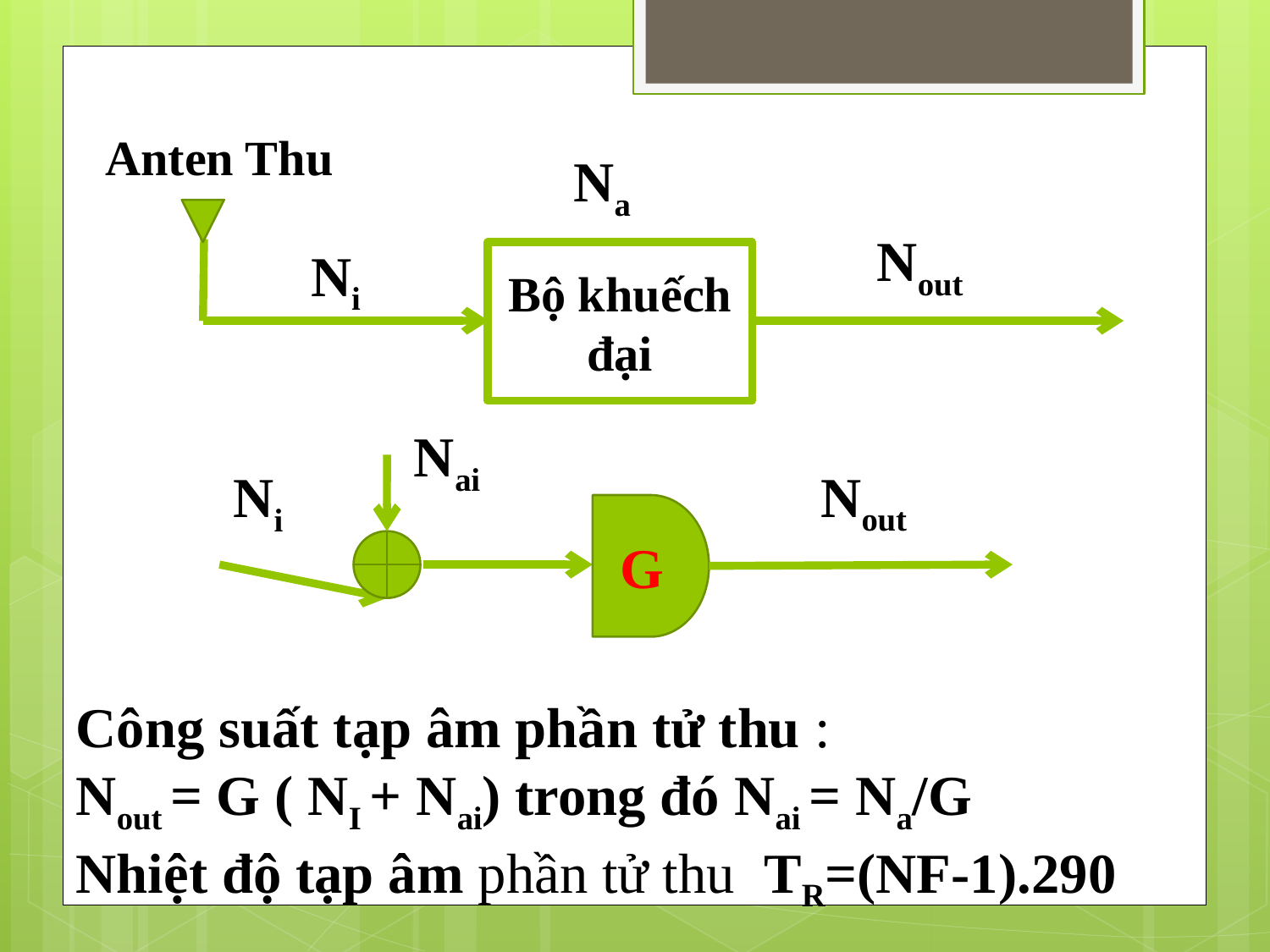

Anten Thu
Na

Nout
Ni
Bộ khuếch đại
Nai
Nout
Ni
G

Công suất tạp âm phần tử thu :
Nout = G ( NI + Nai) trong đó Nai = Na/G
Nhiệt độ tạp âm phần tử thu  TR=(NF-1).290